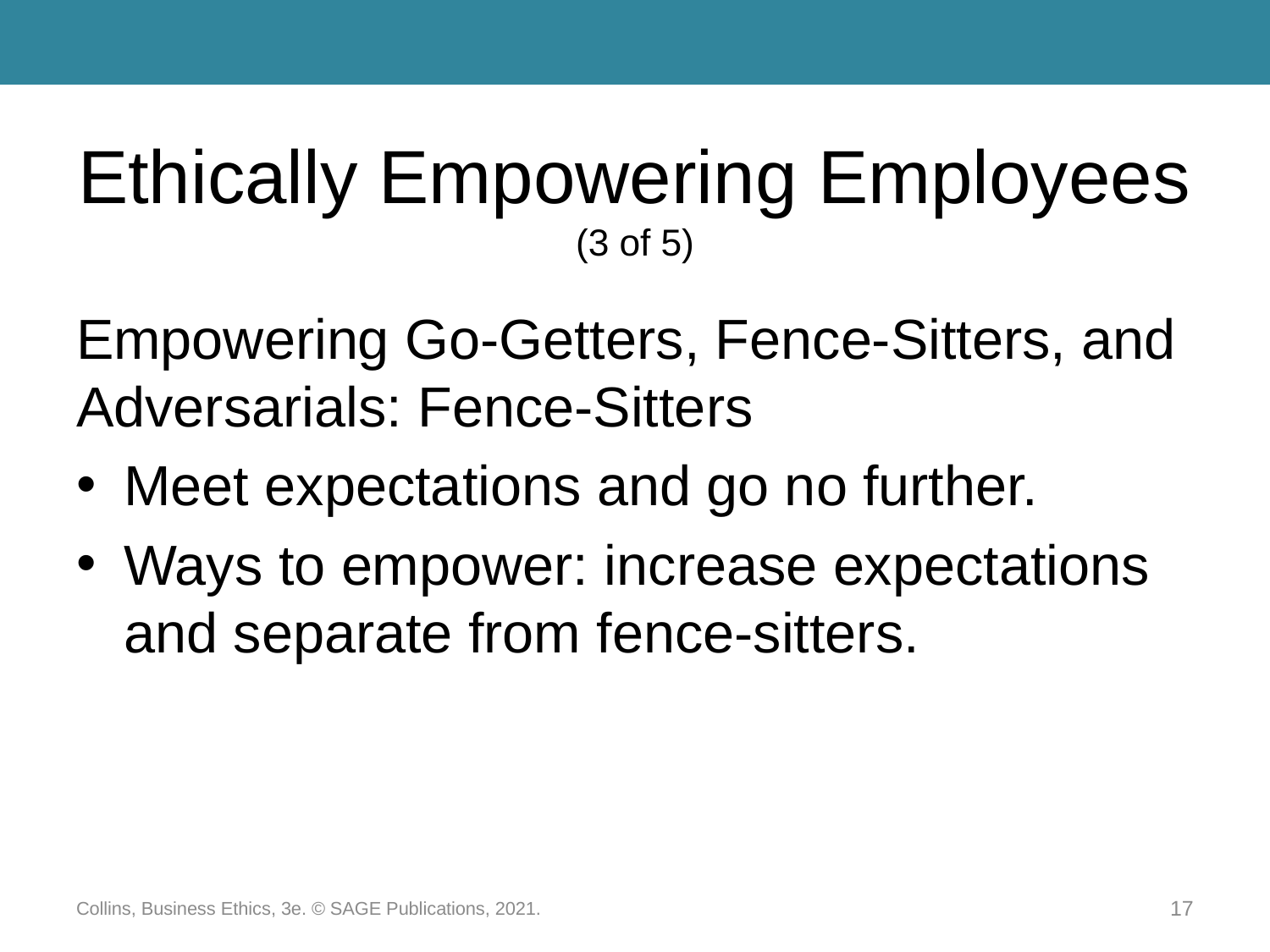

# Ethically Empowering Employees (3 of 5)
Empowering Go-Getters, Fence-Sitters, and Adversarials: Fence-Sitters
Meet expectations and go no further.
Ways to empower: increase expectations and separate from fence-sitters.
Collins, Business Ethics, 3e. © SAGE Publications, 2021.
17